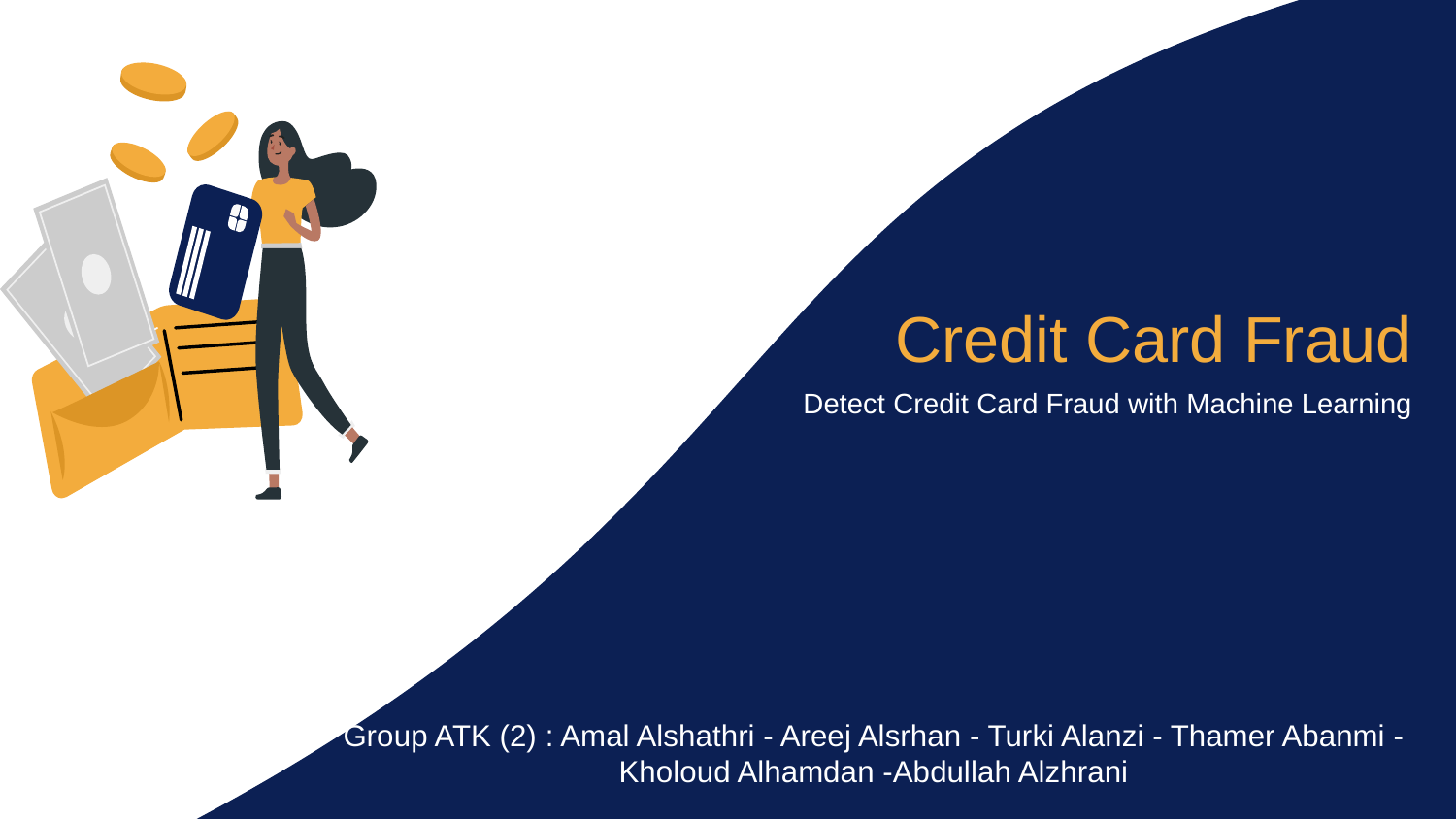

# Credit Card Fraud
Detect Credit Card Fraud with Machine Learning

Group ATK (2) : Amal Alshathri - Areej Alsrhan - Turki Alanzi - Thamer Abanmi - Kholoud Alhamdan -Abdullah Alzhrani